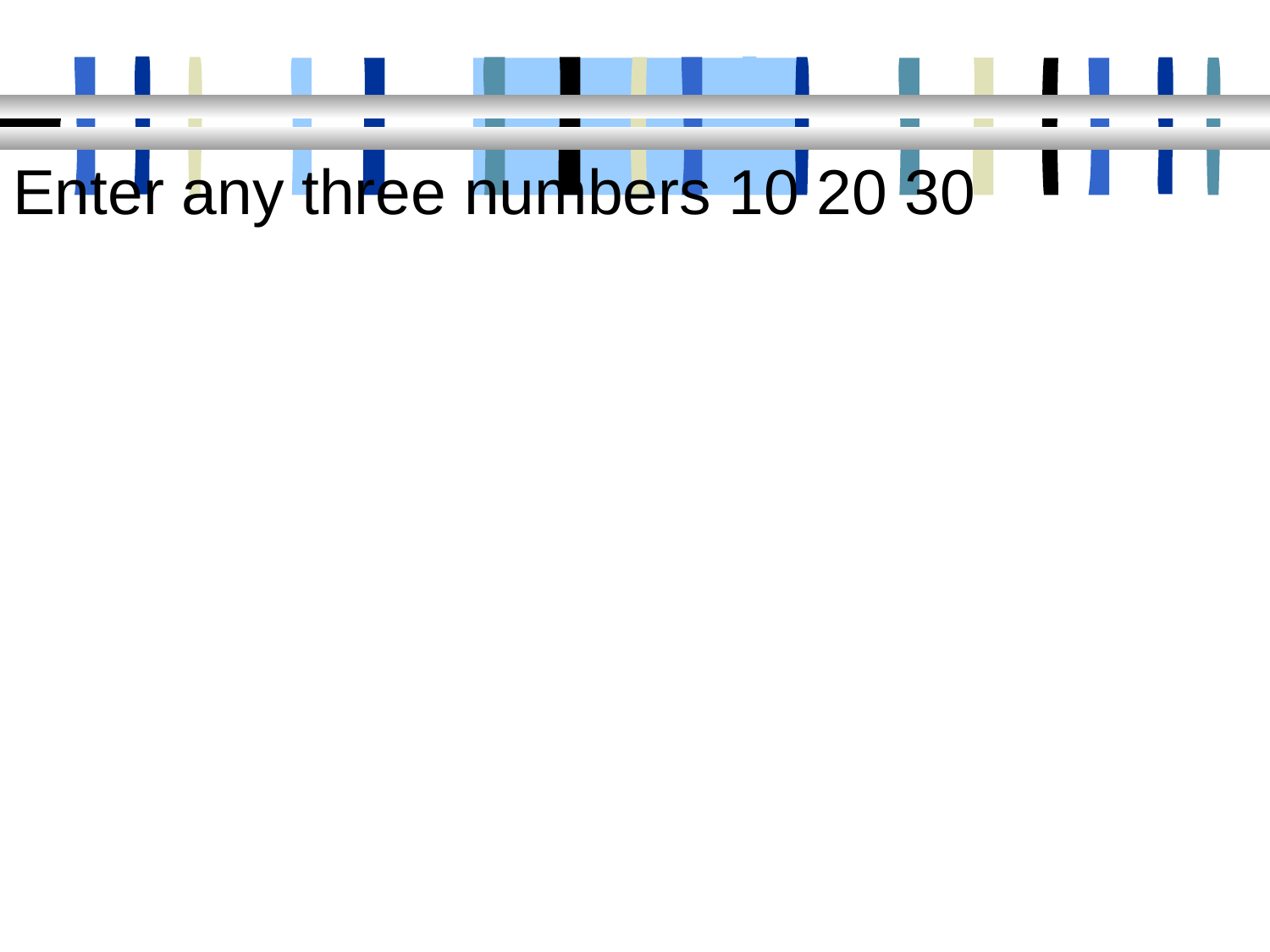

Enter any three numbers 10 20 30